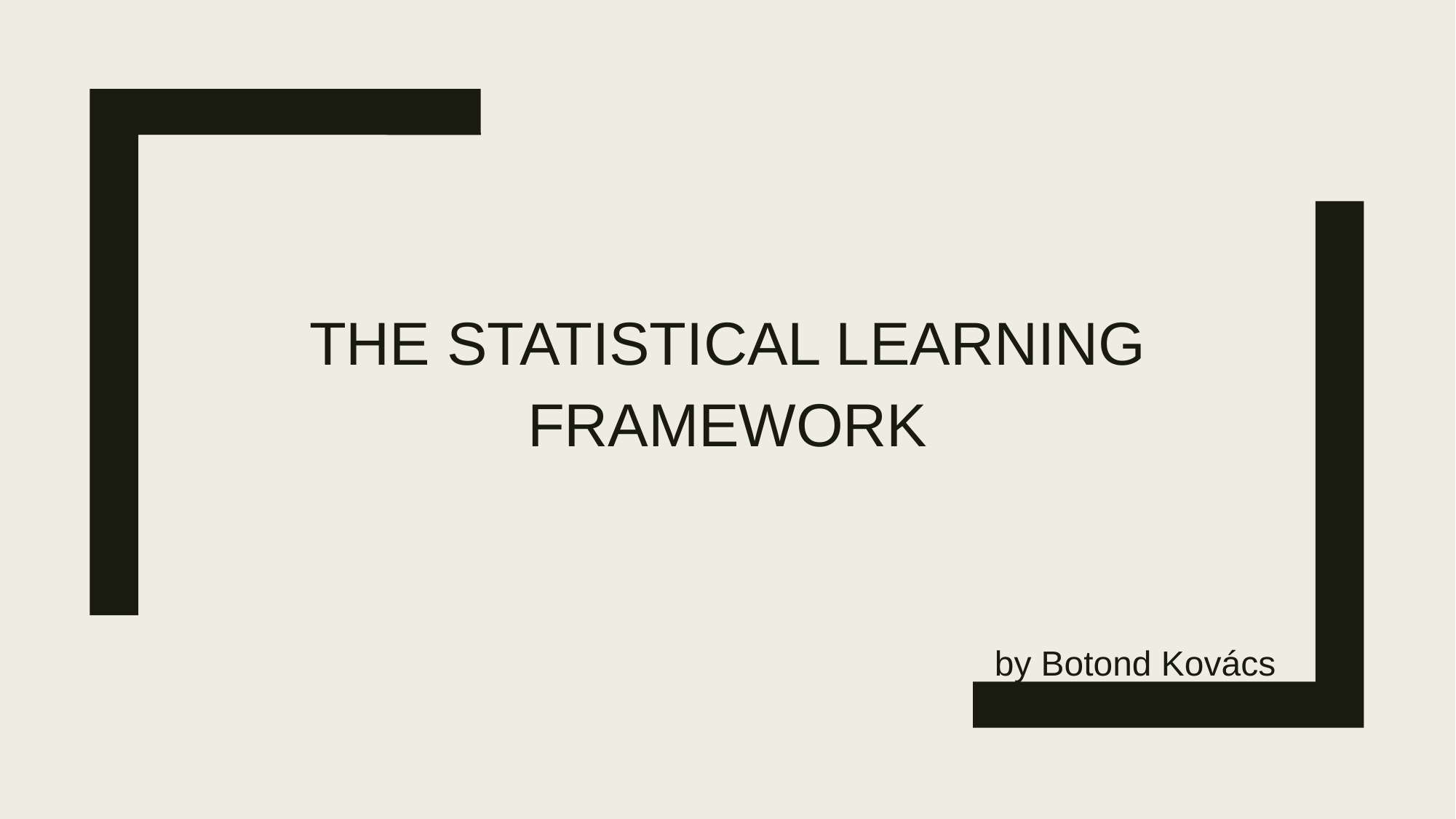

# The statistical learning framework
by Botond Kovács